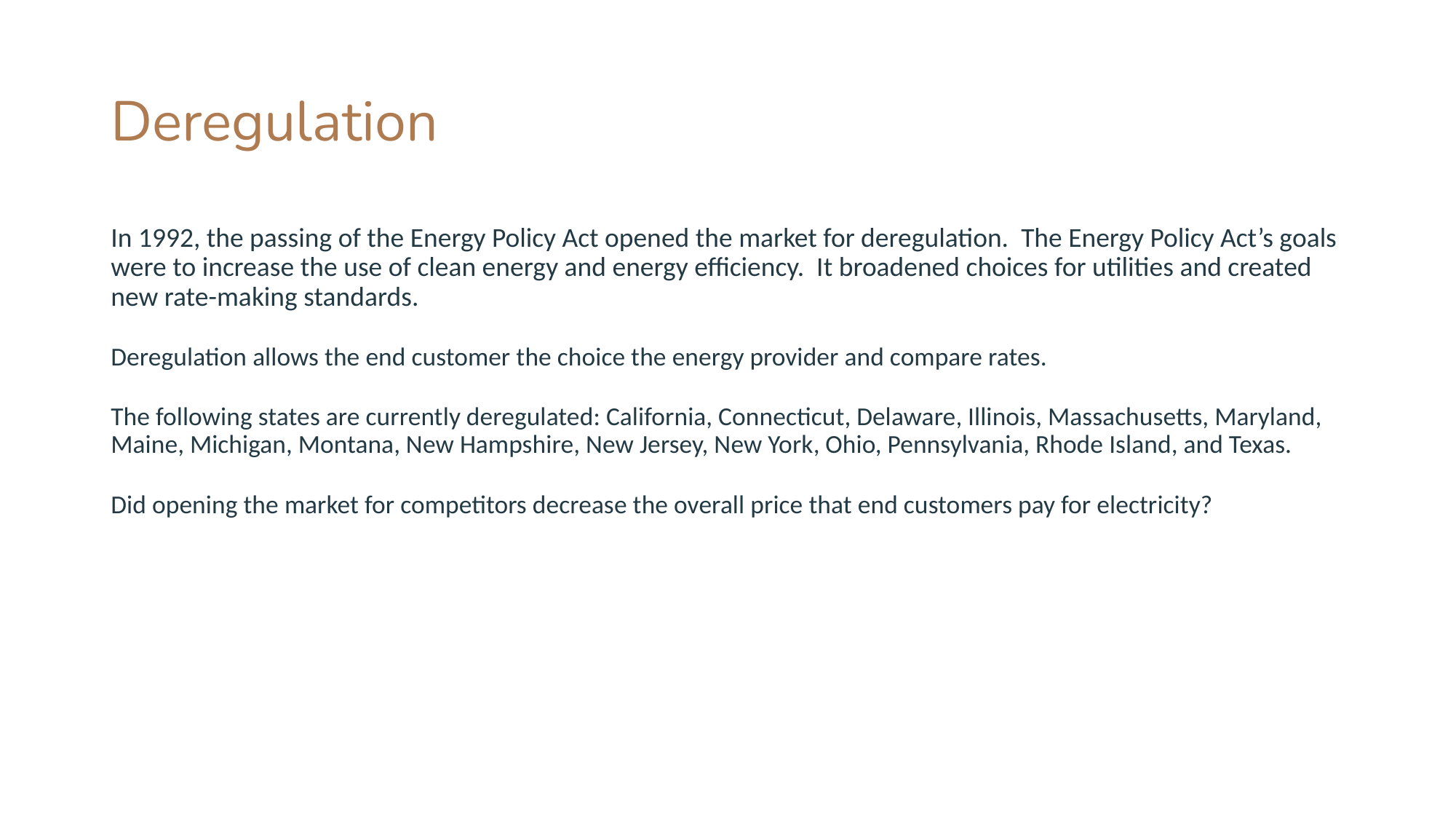

# Deregulation
In 1992, the passing of the Energy Policy Act opened the market for deregulation.  The Energy Policy Act’s goals were to increase the use of clean energy and energy efficiency.  It broadened choices for utilities and created new rate-making standards.
Deregulation allows the end customer the choice the energy provider and compare rates.
The following states are currently deregulated: California, Connecticut, Delaware, Illinois, Massachusetts, Maryland, Maine, Michigan, Montana, New Hampshire, New Jersey, New York, Ohio, Pennsylvania, Rhode Island, and Texas.
Did opening the market for competitors decrease the overall price that end customers pay for electricity?